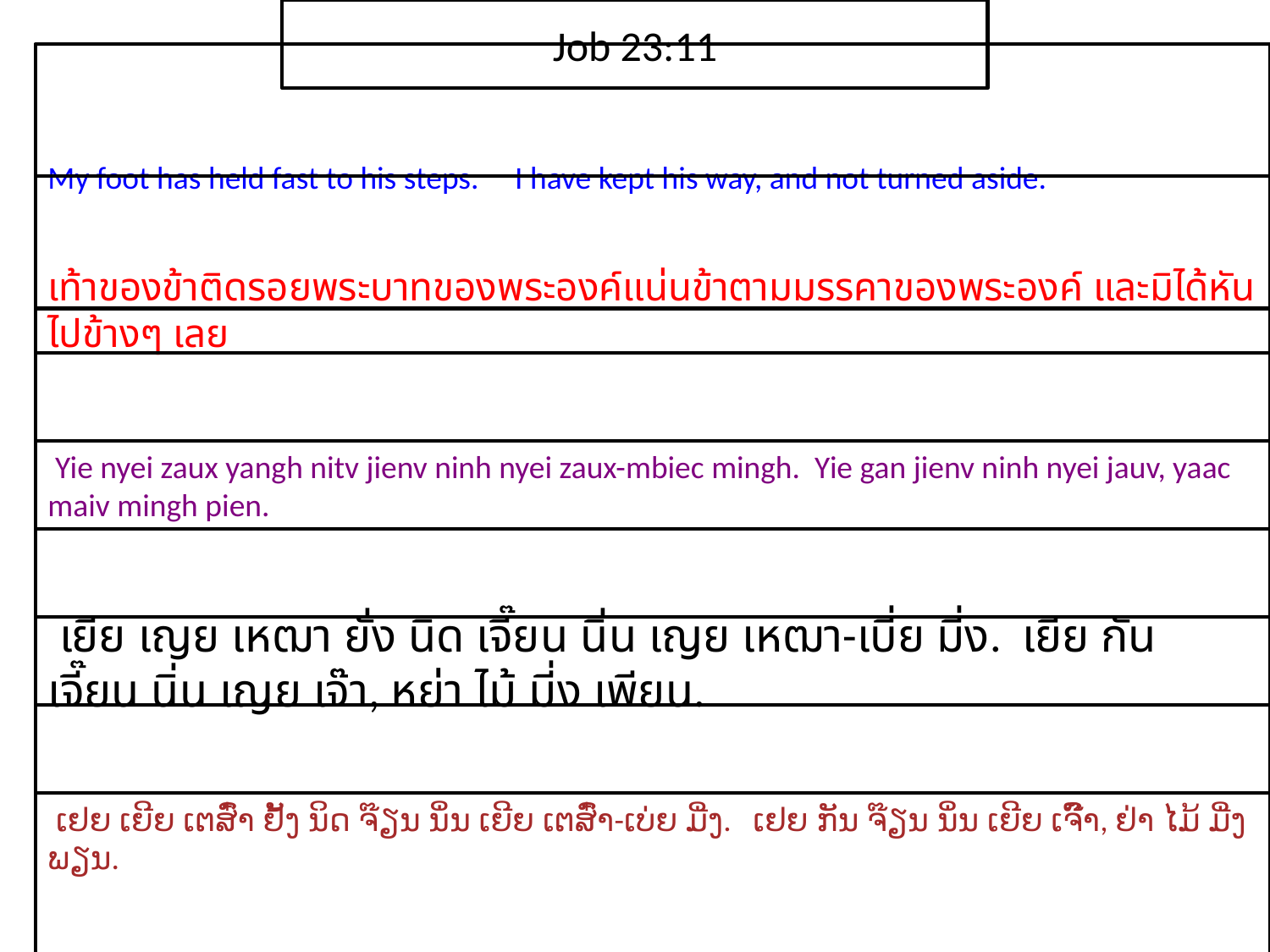

Job 23:11
My foot has held fast to his steps.     I have kept his way, and not turned aside.
เท้า​ของ​ข้า​ติด​รอย​พระ​บาท​ของ​พระ​องค์​แน่นข้า​ตาม​มรรคา​ของ​พระ​องค์ และ​มิได้​หัน​ไป​ข้างๆ เลย
 Yie nyei zaux yangh nitv jienv ninh nyei zaux-mbiec mingh.  Yie gan jienv ninh nyei jauv, yaac maiv mingh pien.
 เยีย เญย เหฒา ยั่ง นิด เจี๊ยน นิ่น เญย เหฒา-เบี่ย มี่ง.  เยีย กัน เจี๊ยน นิ่น เญย เจ๊า, หย่า ไม้ มี่ง เพียน.
 ເຢຍ ເຍີຍ ເຕສົ໋າ ຢັ້ງ ນິດ ຈ໊ຽນ ນິ່ນ ເຍີຍ ເຕສົ໋າ-ເບ່ຍ ມີ່ງ.   ເຢຍ ກັນ ຈ໊ຽນ ນິ່ນ ເຍີຍ ເຈົ໊າ, ຢ່າ ໄມ້ ມີ່ງ ພຽນ.